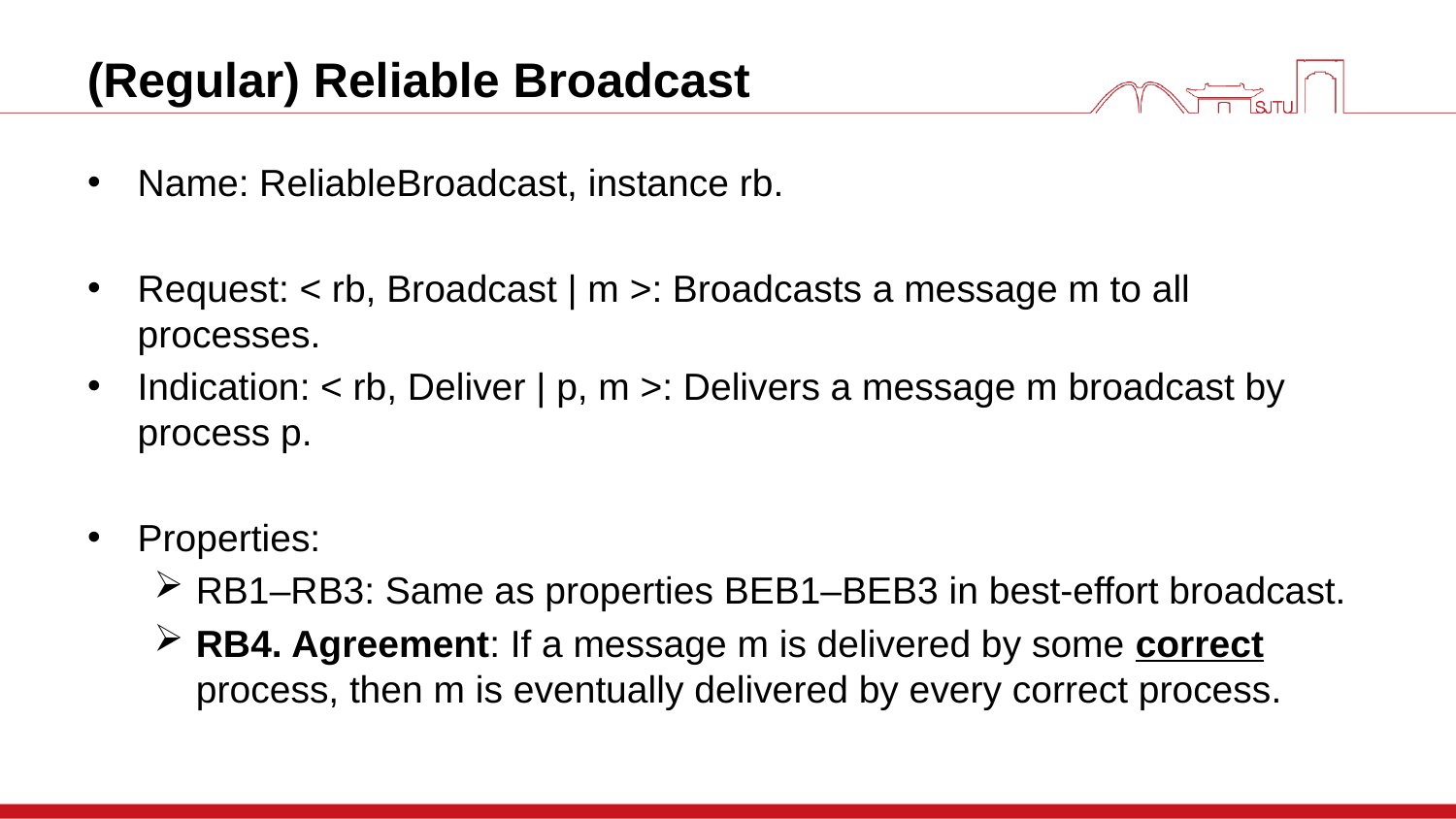

# (Regular) Reliable Broadcast
Name: ReliableBroadcast, instance rb.

Request: < rb, Broadcast | m >: Broadcasts a message m to all processes.
Indication: < rb, Deliver | p, m >: Delivers a message m broadcast by process p.

Properties:
RB1–RB3: Same as properties BEB1–BEB3 in best-effort broadcast.
RB4. Agreement: If a message m is delivered by some correct process, then m is eventually delivered by every correct process.